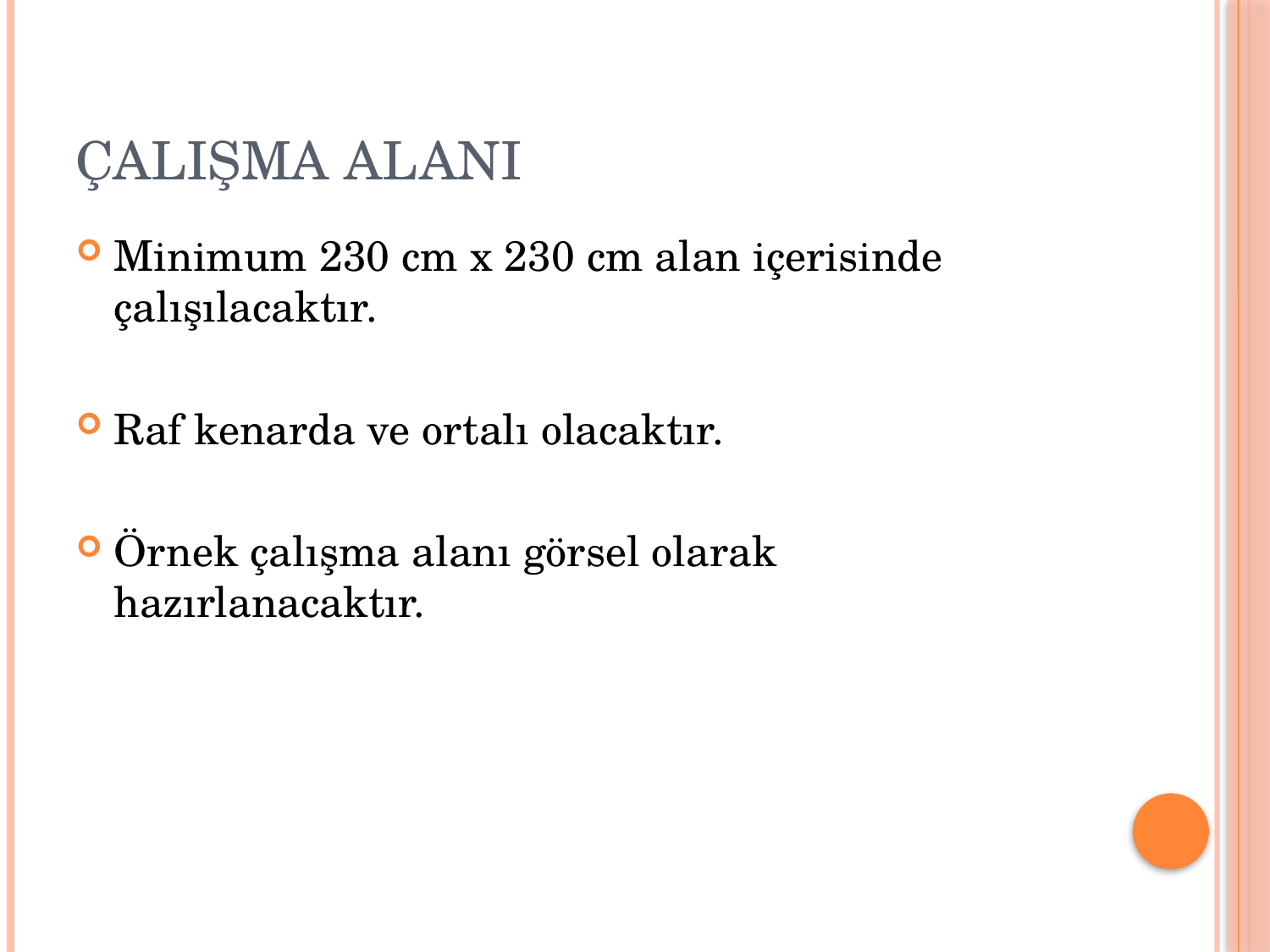

# Çalışma alanı
Minimum 230 cm x 230 cm alan içerisinde çalışılacaktır.

Raf kenarda ve ortalı olacaktır.

Örnek çalışma alanı görsel olarak hazırlanacaktır.